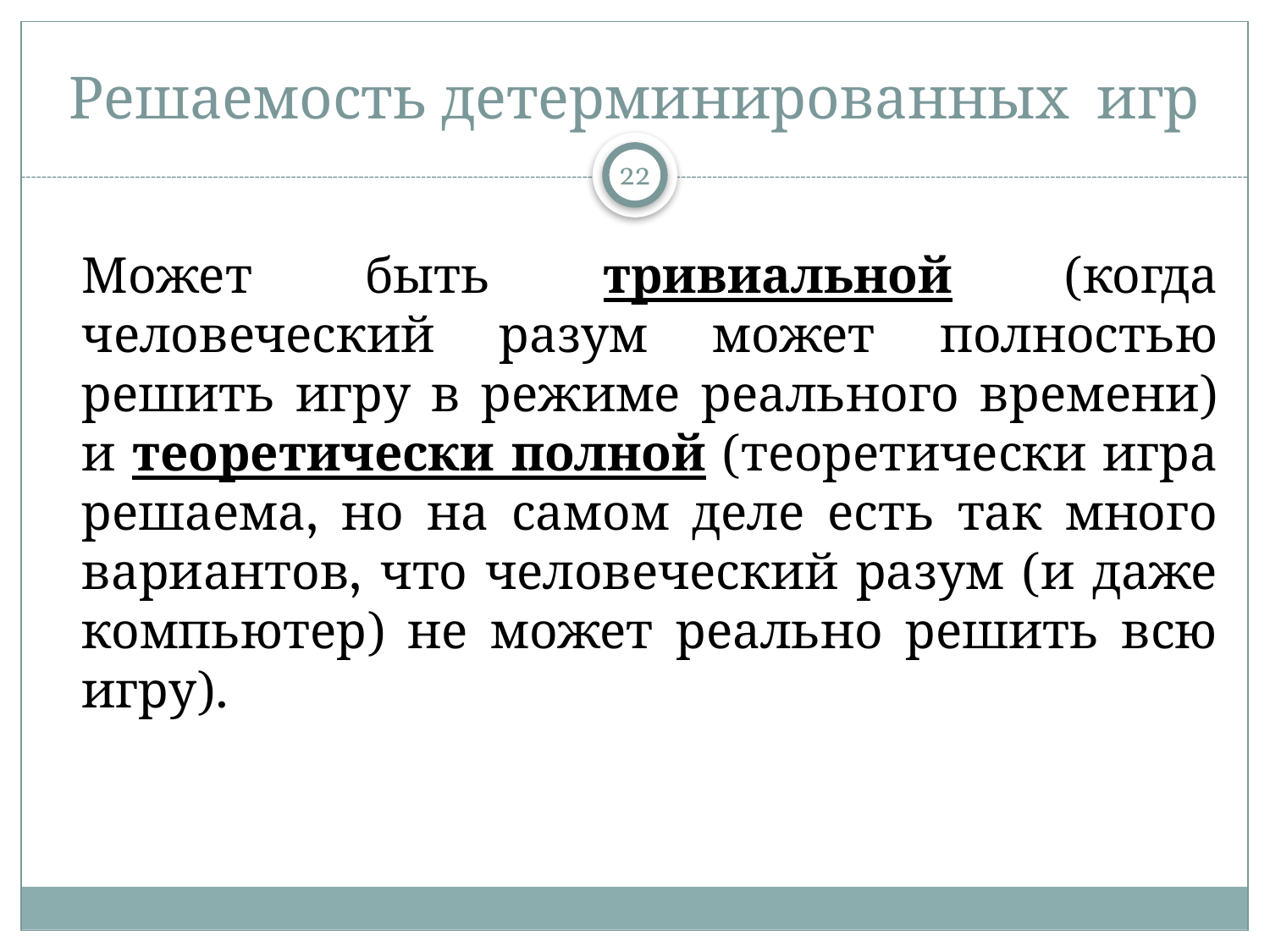

# Решаемость детерминированных  игр
22
Может быть тривиальной (когда человеческий разум может полностью решить игру в режиме реального времени) и теоретически полной (теоретически игра решаема, но на самом деле есть так много вариантов, что человеческий разум (и даже компьютер) не может реально решить всю игру).